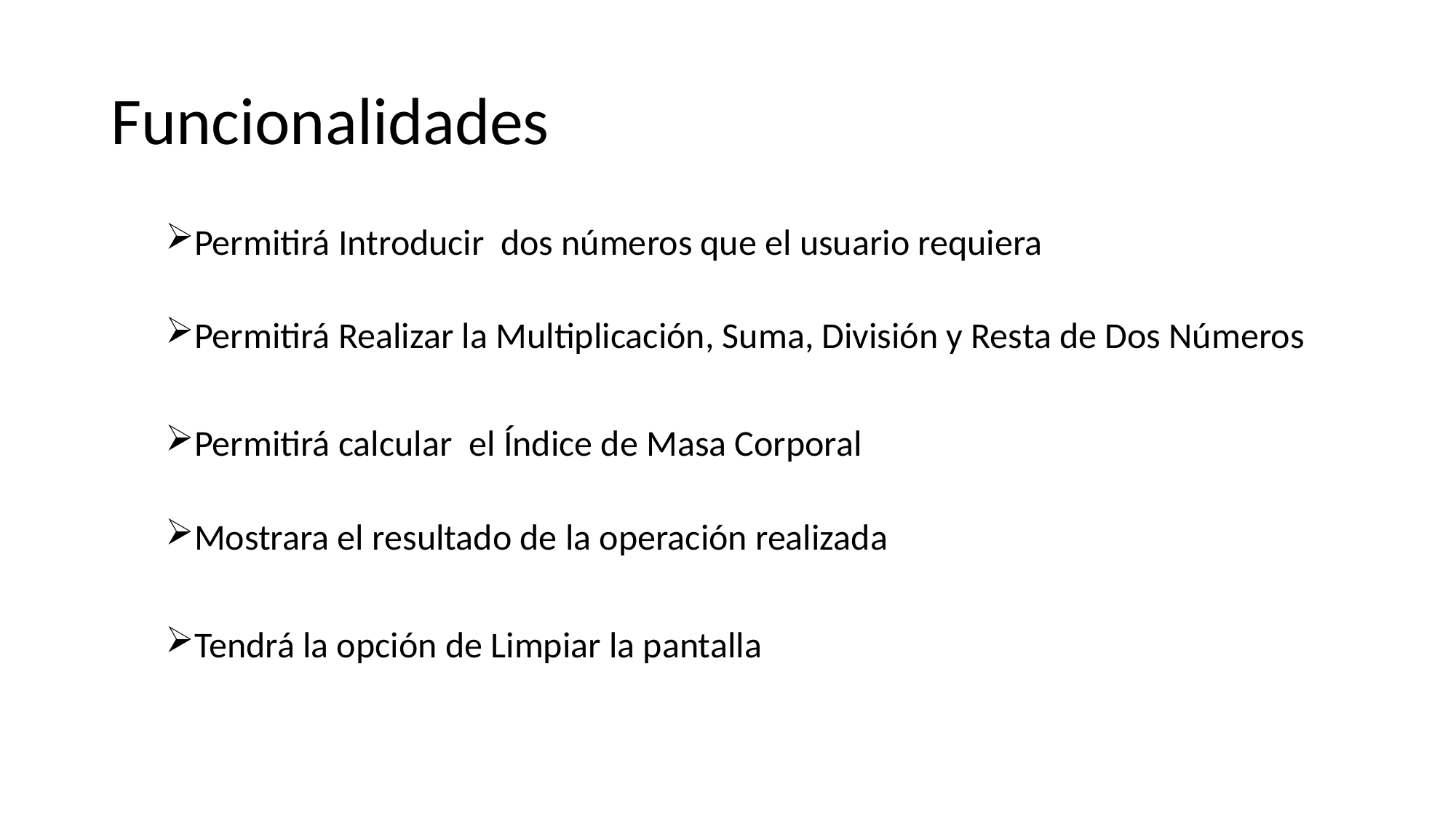

# Funcionalidades
Permitirá Introducir  dos números que el usuario requiera

Permitirá Realizar la Multiplicación, Suma, División y Resta de Dos Números

Permitirá calcular  el Índice de Masa Corporal

Mostrara el resultado de la operación realizada

Tendrá la opción de Limpiar la pantalla